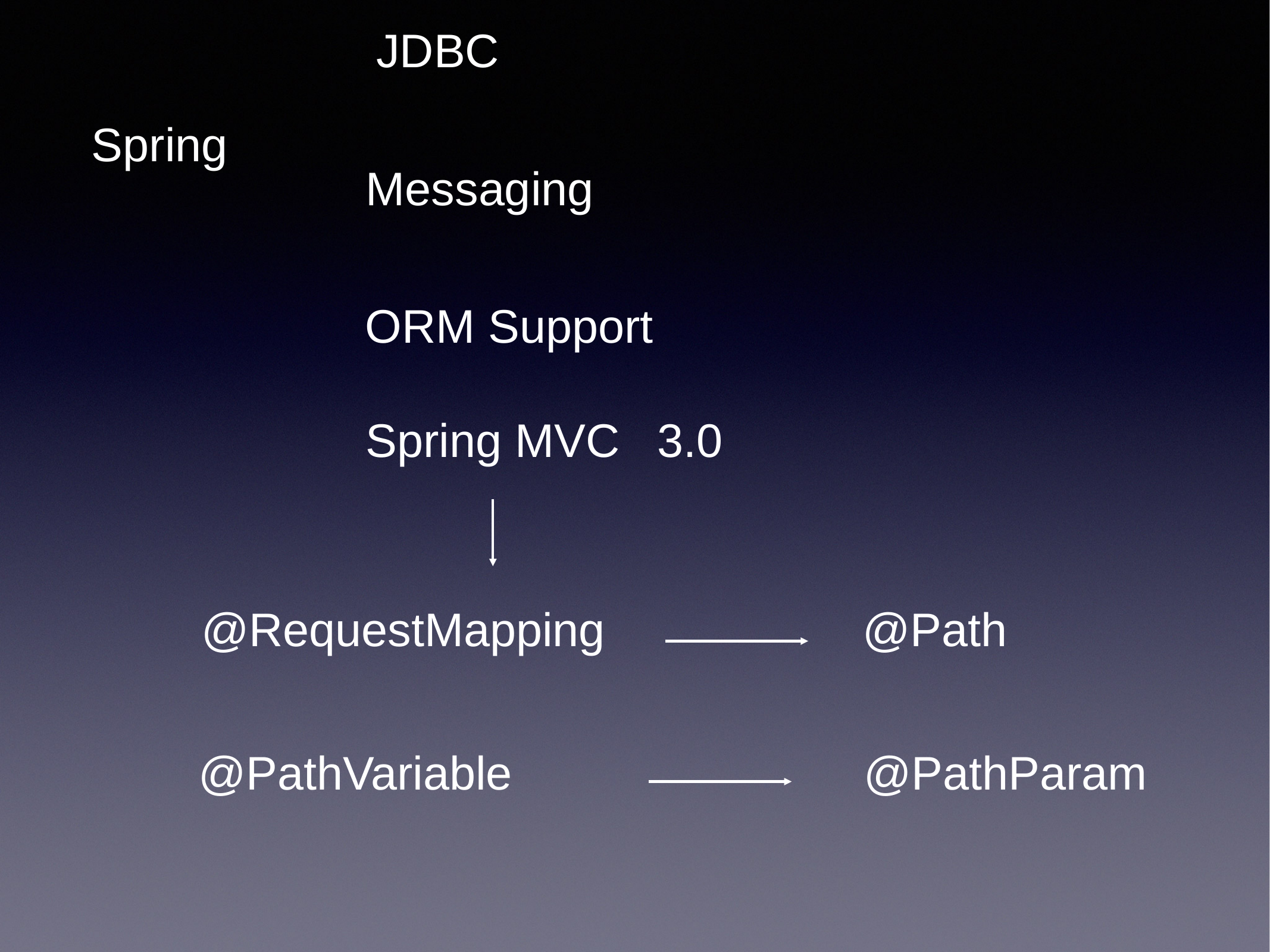

JDBC
Spring
Messaging
ORM Support
Spring MVC
3.0

@RequestMapping
@Path

@PathVariable
@PathParam